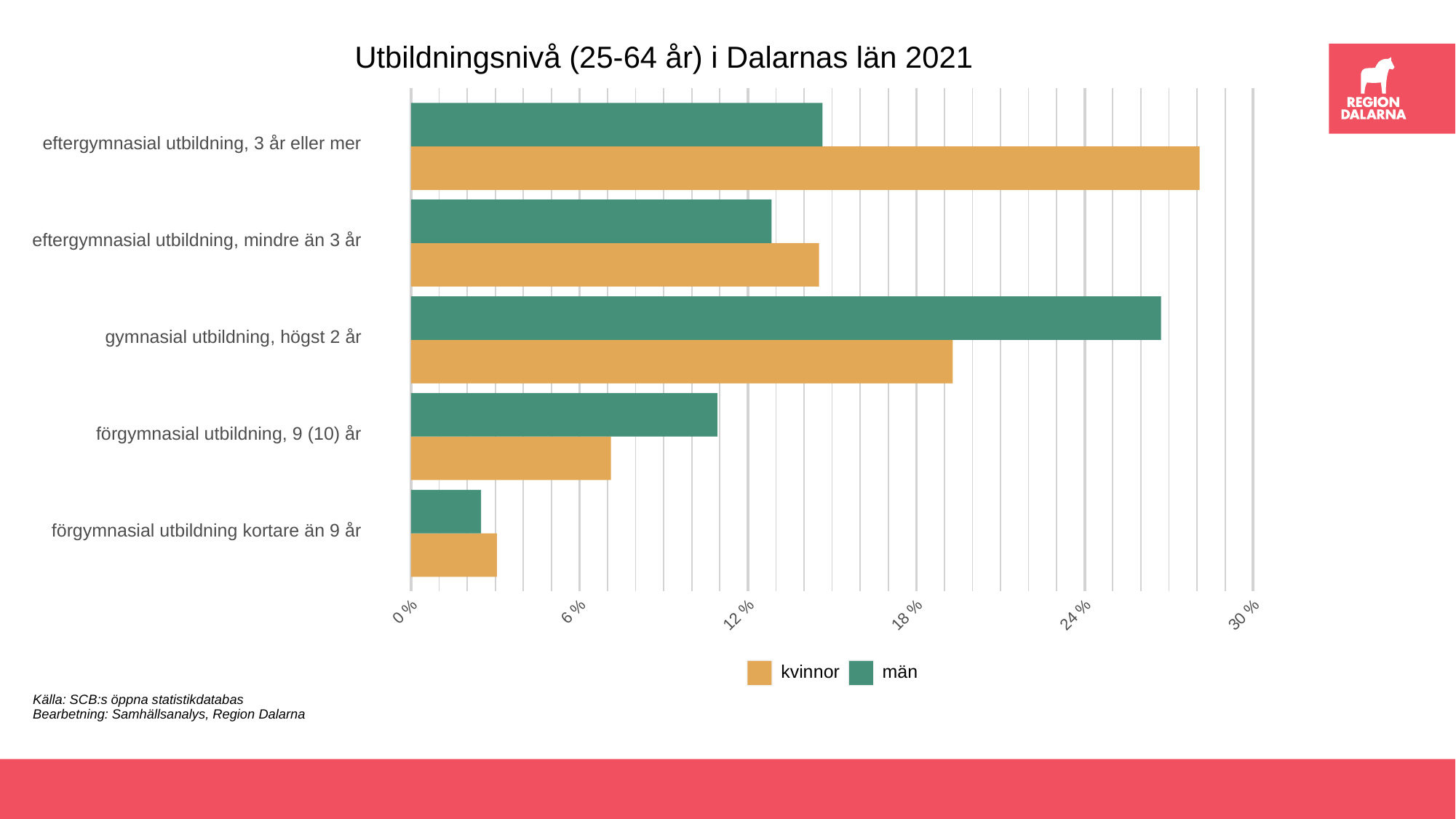

Utbildningsnivå (25-64 år) i Dalarnas län 2021

eftergymnasial utbildning, 3 år eller mer

eftergymnasial utbildning, mindre än 3 år

gymnasial utbildning, högst 2 år

förgymnasial utbildning, 9 (10) år

förgymnasial utbildning kortare än 9 år

 0 %
 6 %
12 %
18 %
24 %
30 %

män
kvinnor
Källa: SCB:s öppna statistikdatabas
Bearbetning: Samhällsanalys, Region Dalarna